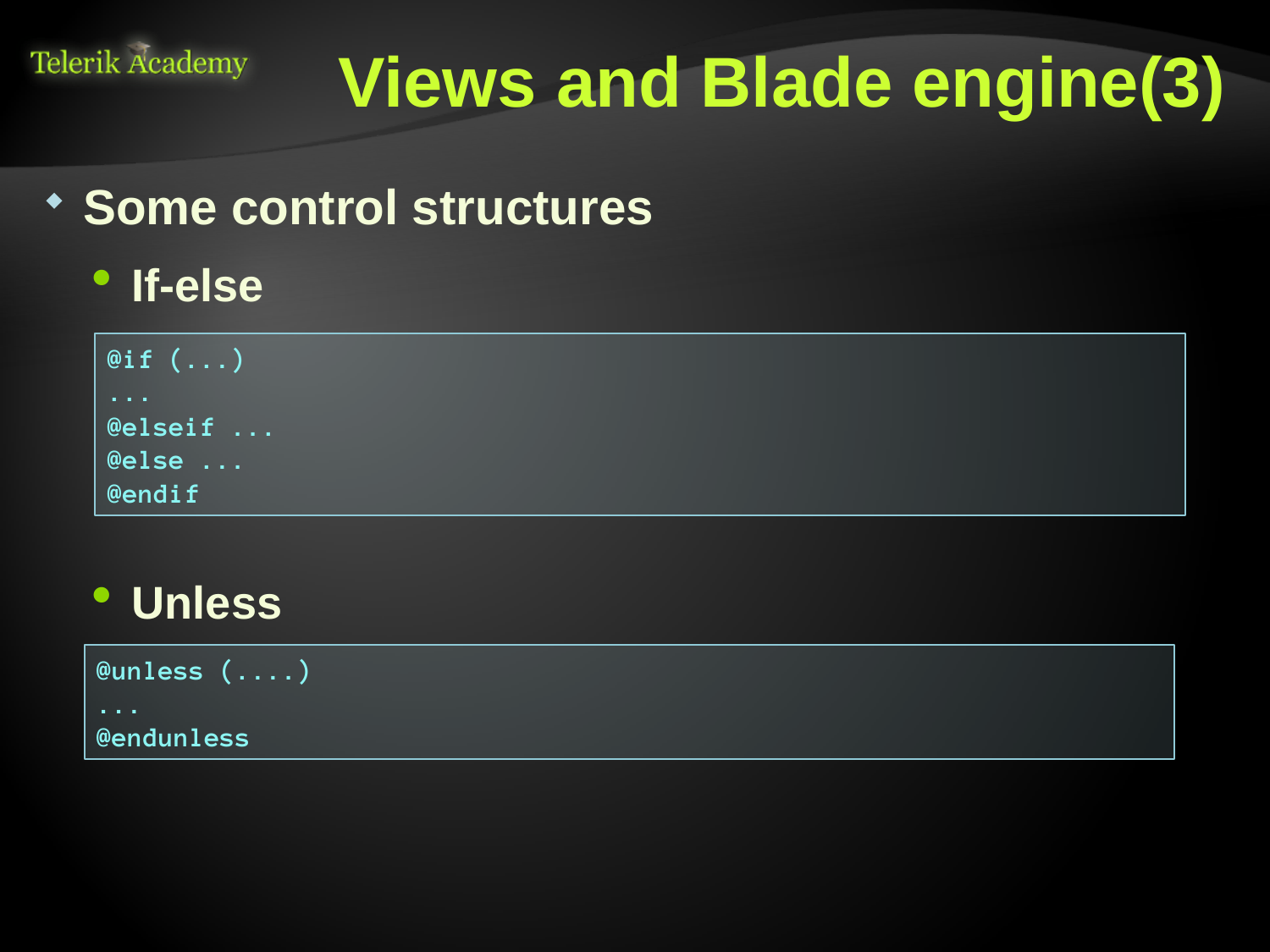

# Views and Blade engine(3)
Some control structures
If-else

Unless
@if (...)
...
@elseif ...
@else ...
@endif
@unless (....)
...
@endunless